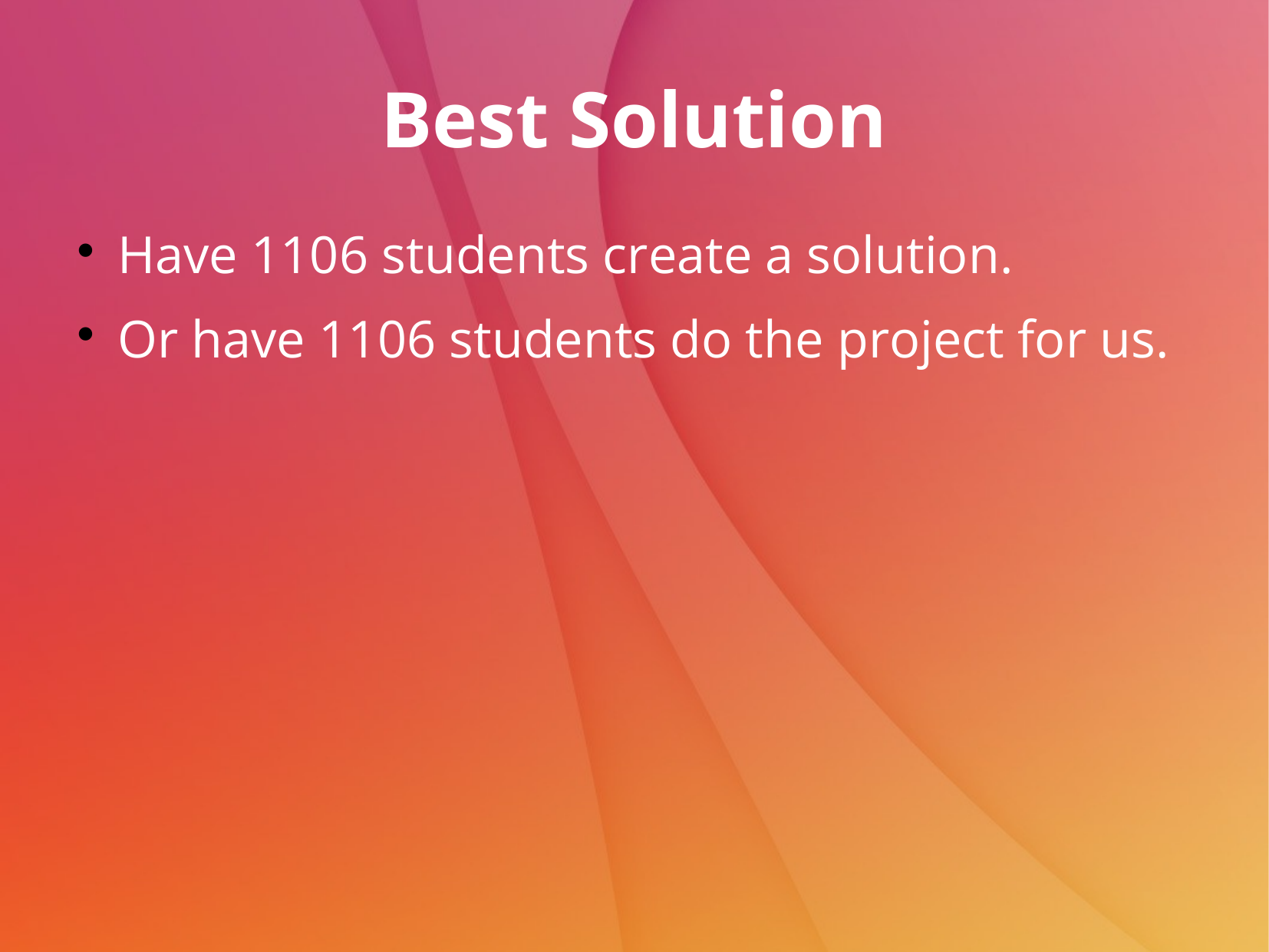

# Best Solution
Have 1106 students create a solution.
Or have 1106 students do the project for us.